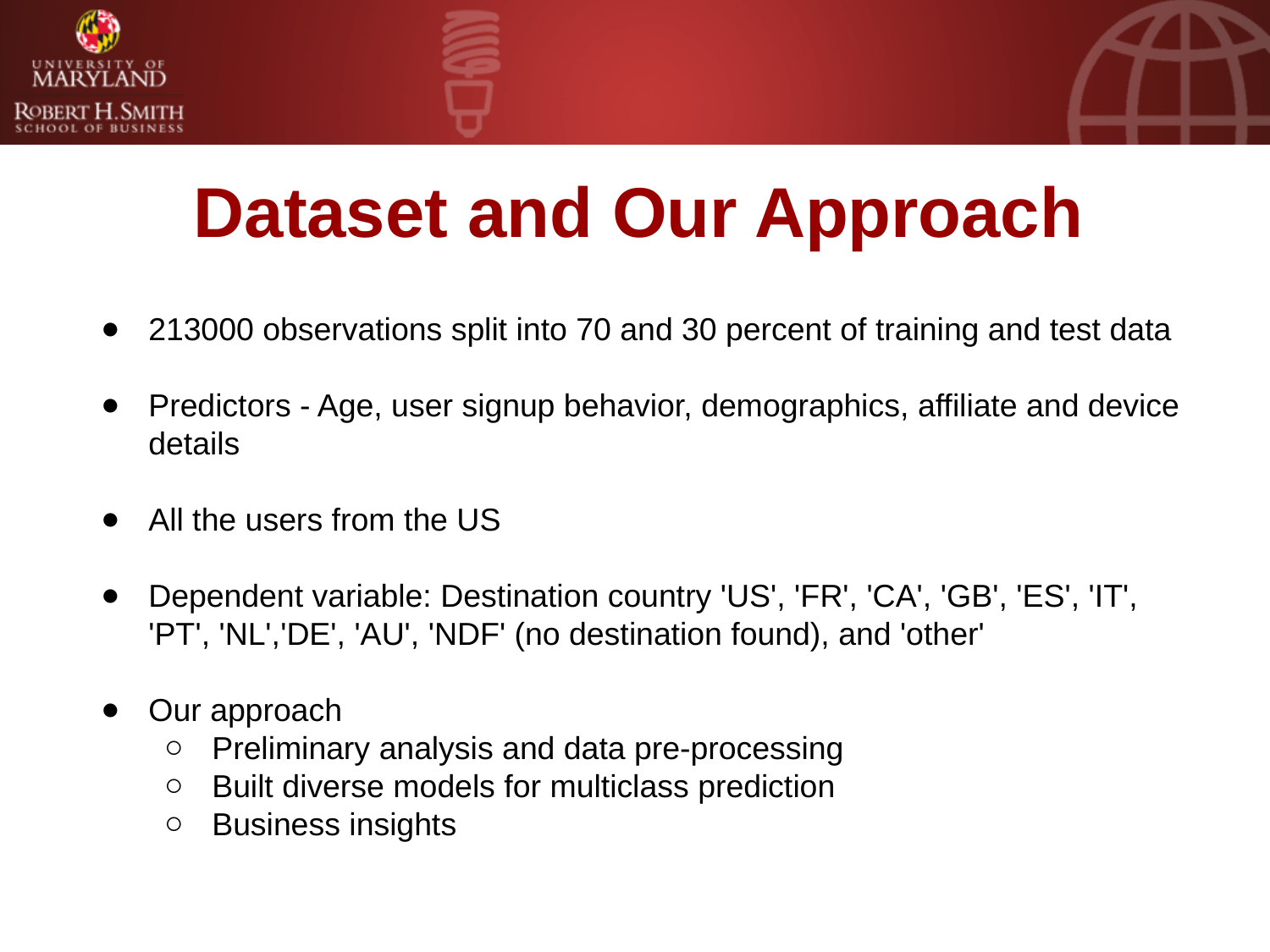

# Dataset and Our Approach
213000 observations split into 70 and 30 percent of training and test data

Predictors - Age, user signup behavior, demographics, affiliate and device details

All the users from the US

Dependent variable: Destination country 'US', 'FR', 'CA', 'GB', 'ES', 'IT', 'PT', 'NL','DE', 'AU', 'NDF' (no destination found), and 'other'

Our approach
Preliminary analysis and data pre-processing
Built diverse models for multiclass prediction
Business insights